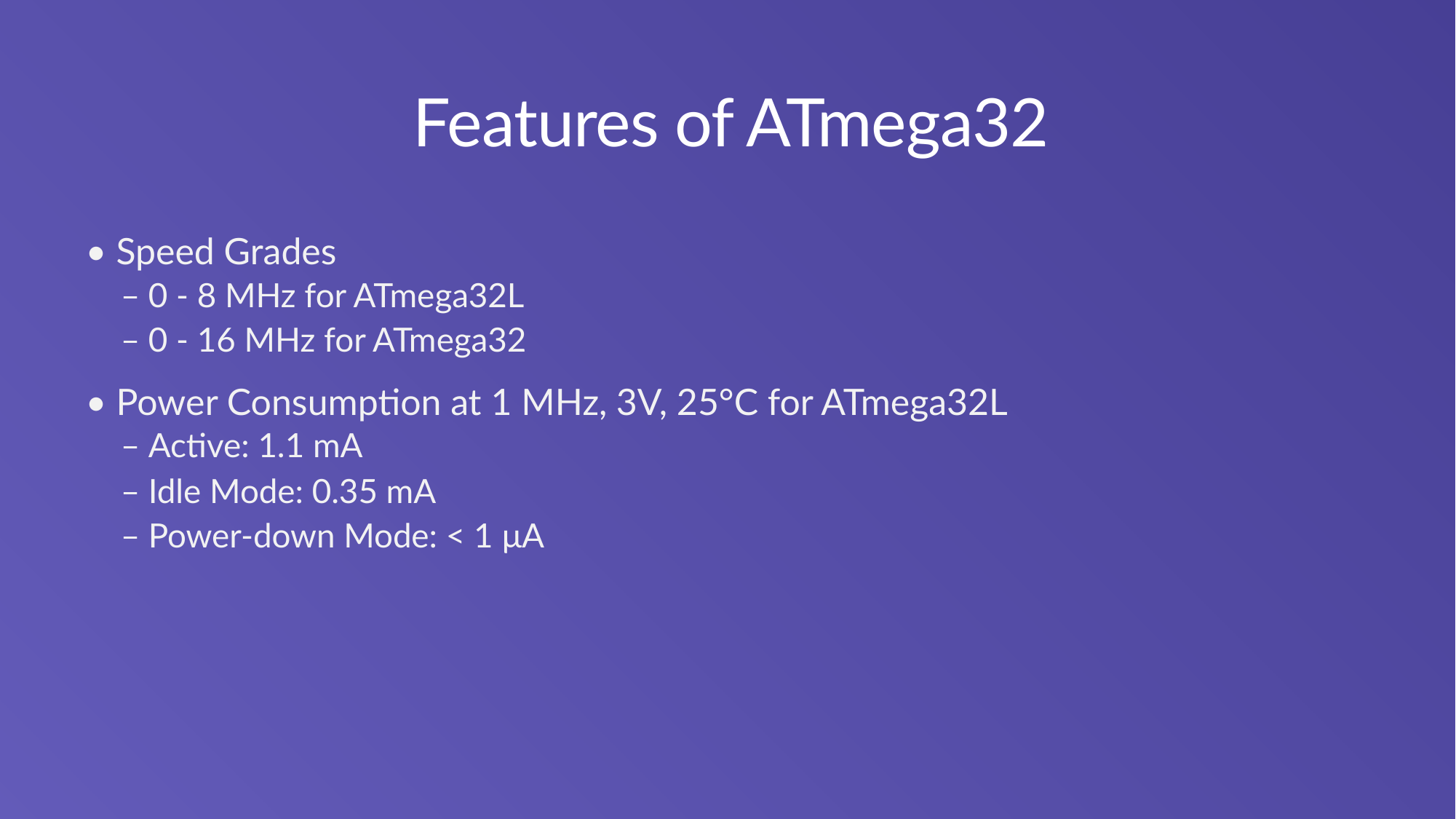

# Features of ATmega32
• Speed Grades
– 0 - 8 MHz for ATmega32L
– 0 - 16 MHz for ATmega32
• Power Consumption at 1 MHz, 3V, 25°C for ATmega32L
– Active: 1.1 mA
– Idle Mode: 0.35 mA
– Power-down Mode: < 1 μA